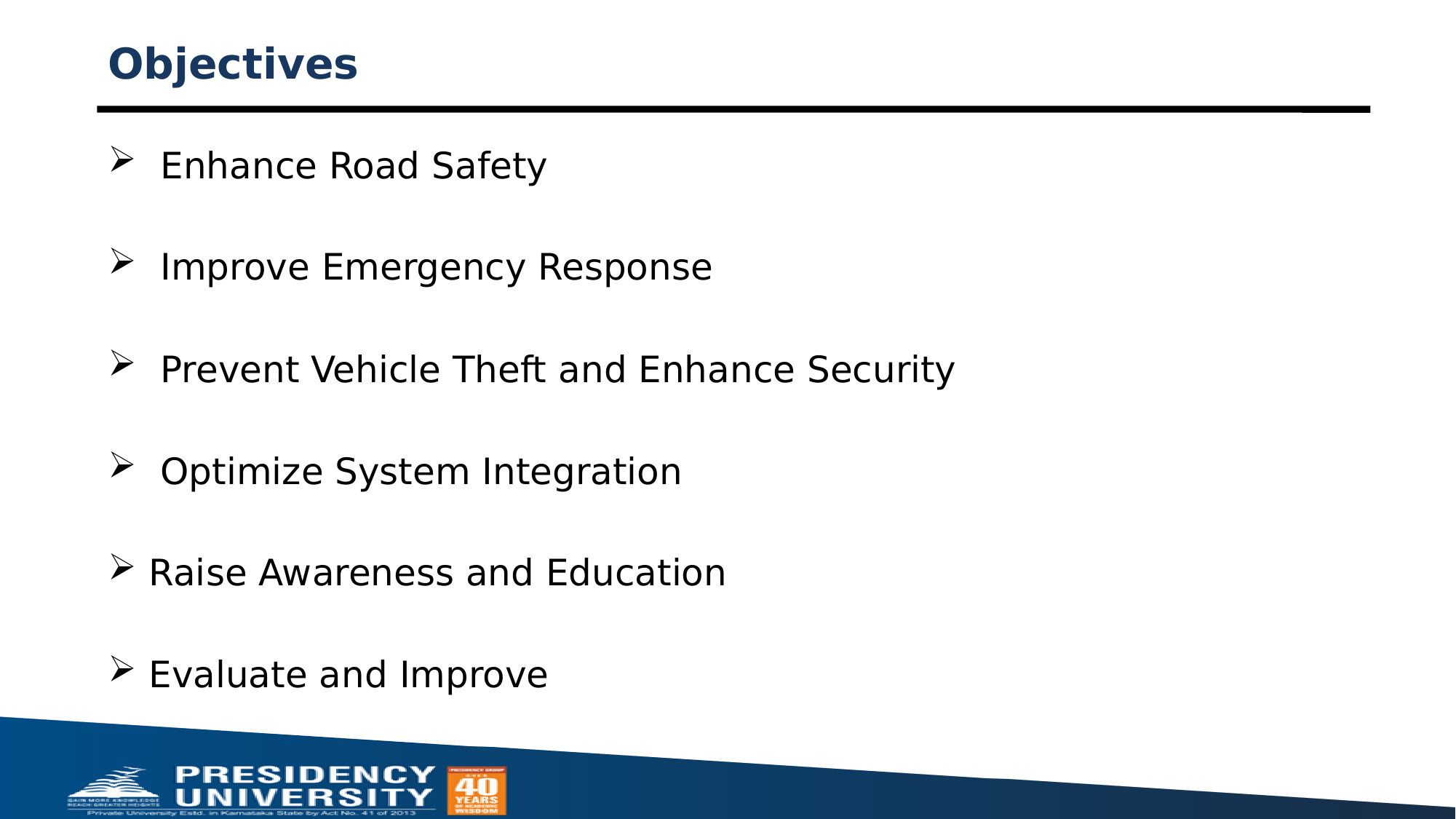

# Objectives
 Enhance Road Safety

 Improve Emergency Response

 Prevent Vehicle Theft and Enhance Security

 Optimize System Integration

Raise Awareness and Education

Evaluate and Improve